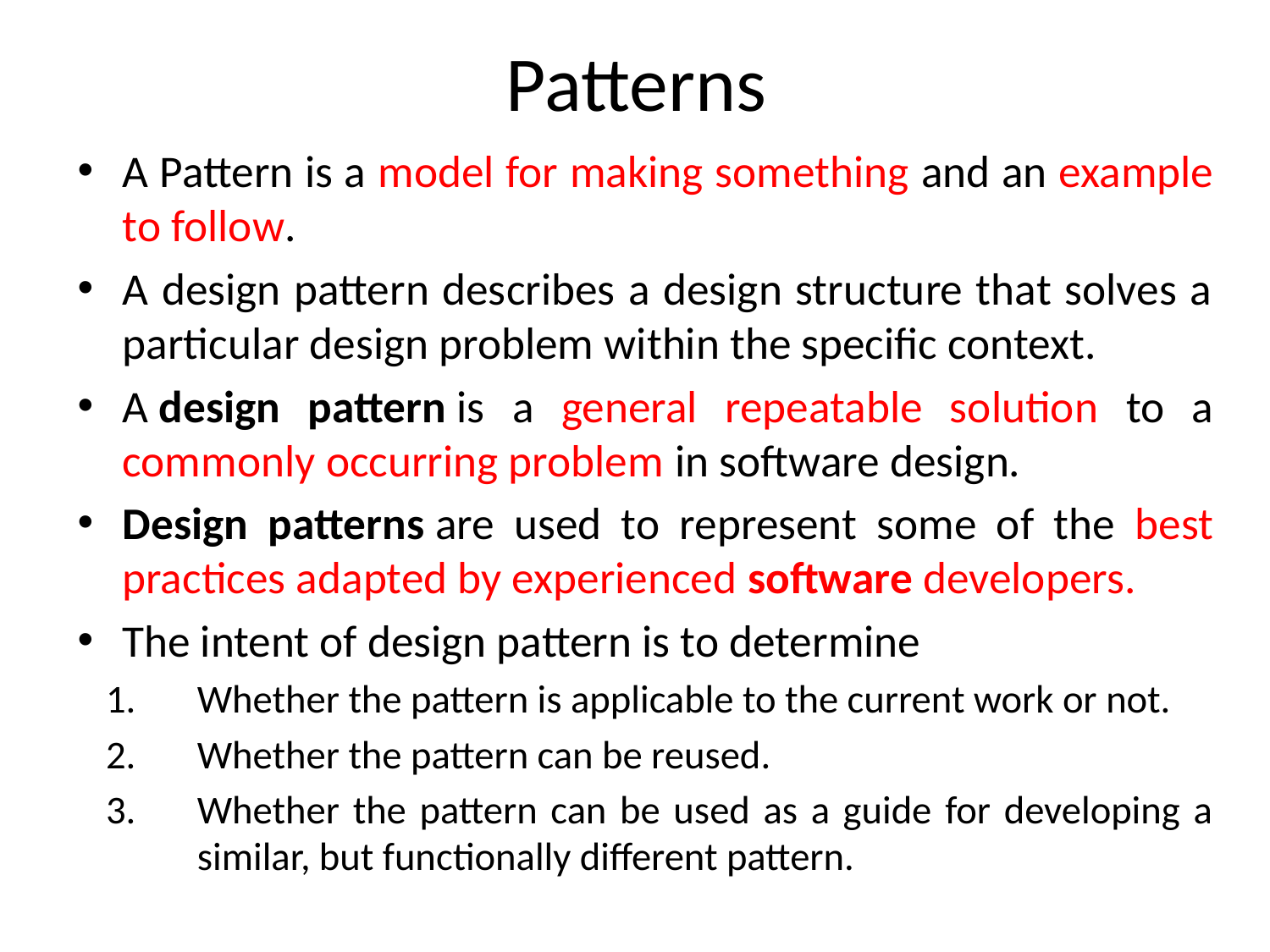

# Patterns
A Pattern is a model for making something and an example to follow.
A design pattern describes a design structure that solves a particular design problem within the specific context.
A design pattern is a general repeatable solution to a commonly occurring problem in software design.
Design patterns are used to represent some of the best practices adapted by experienced software developers.
The intent of design pattern is to determine
Whether the pattern is applicable to the current work or not.
Whether the pattern can be reused.
Whether the pattern can be used as a guide for developing a similar, but functionally different pattern.